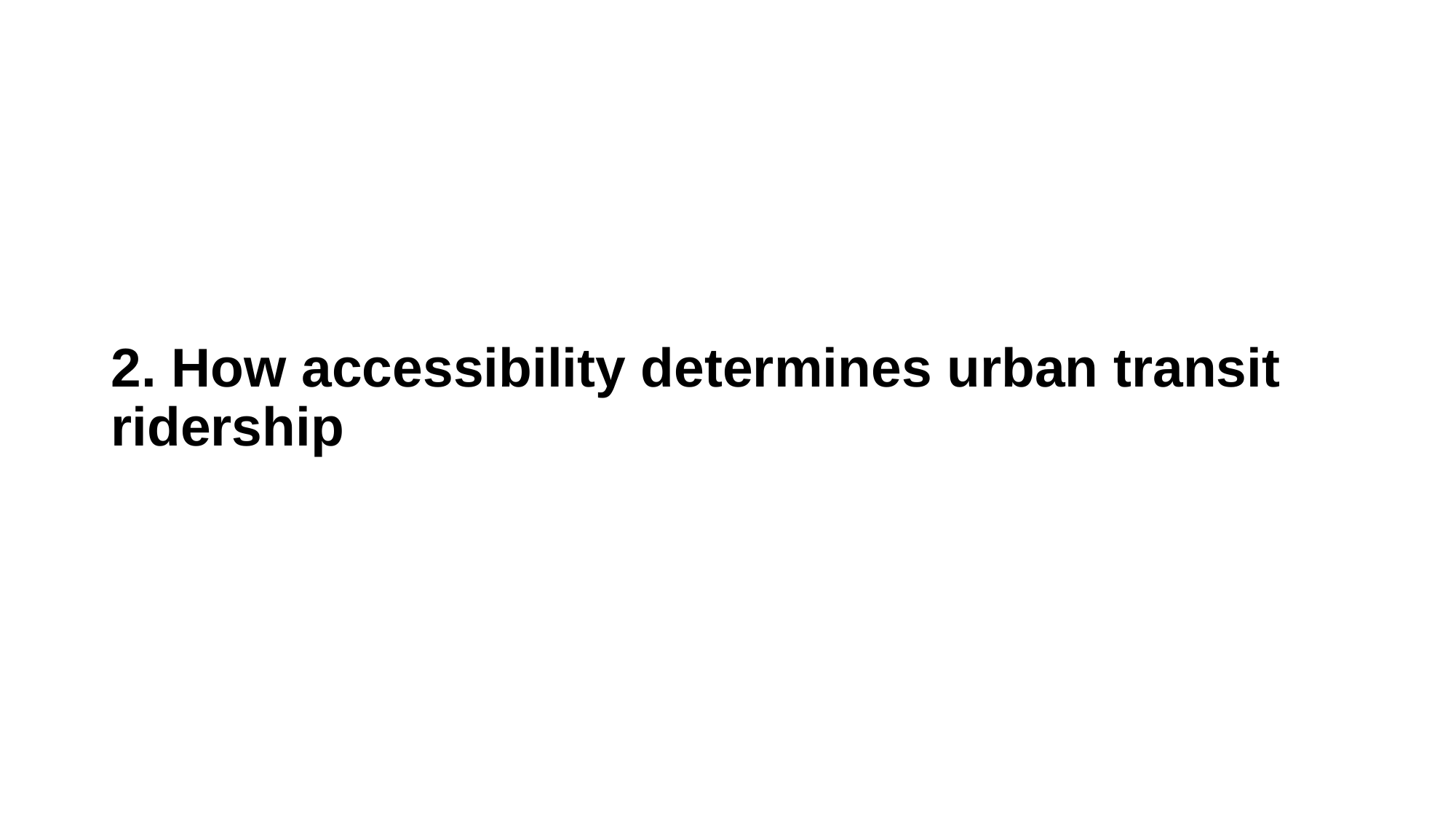

# 2. How accessibility determines urban transit ridership